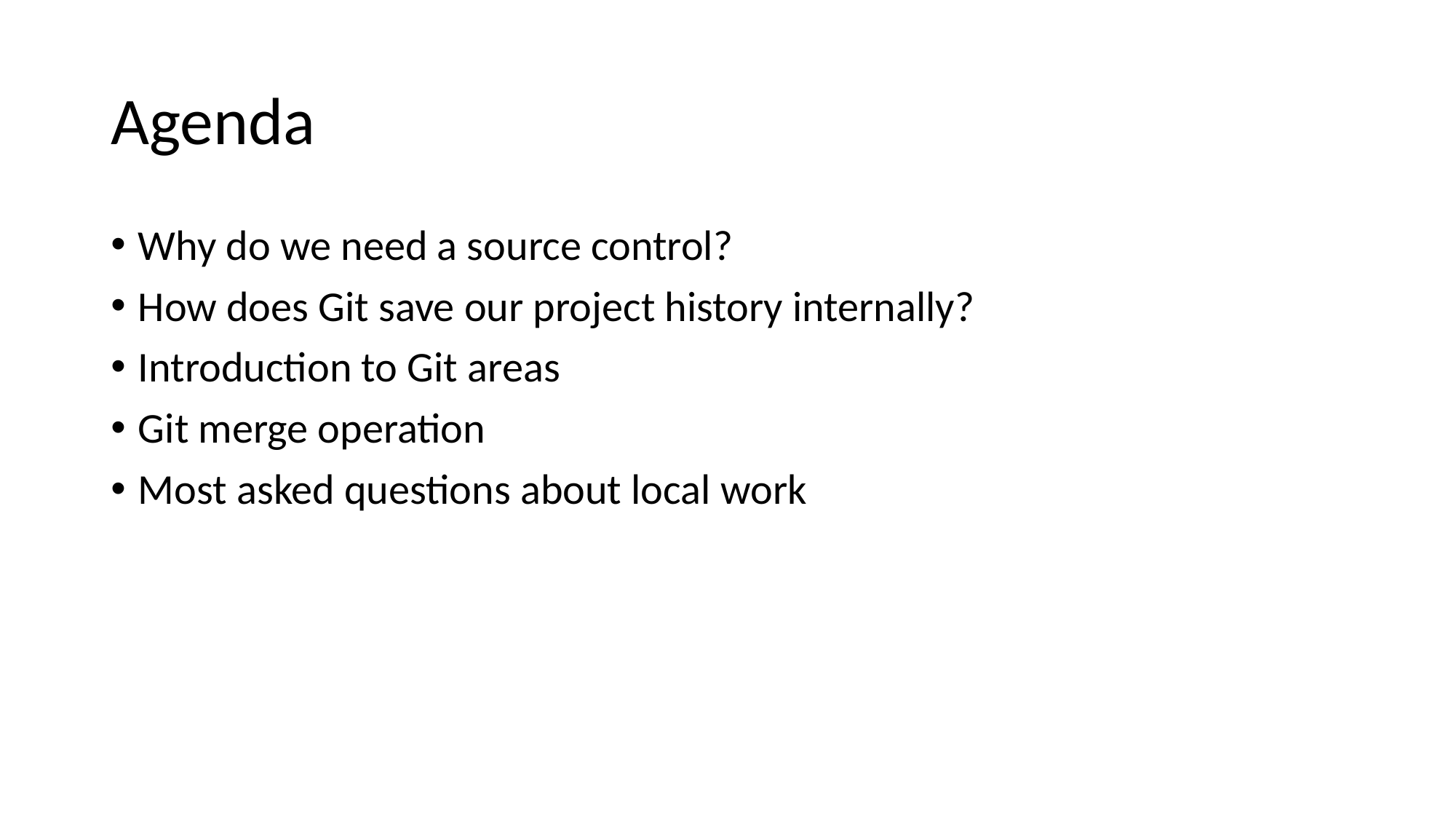

# Agenda
Why do we need a source control?
How does Git save our project history internally?
Introduction to Git areas
Git merge operation
Most asked questions about local work